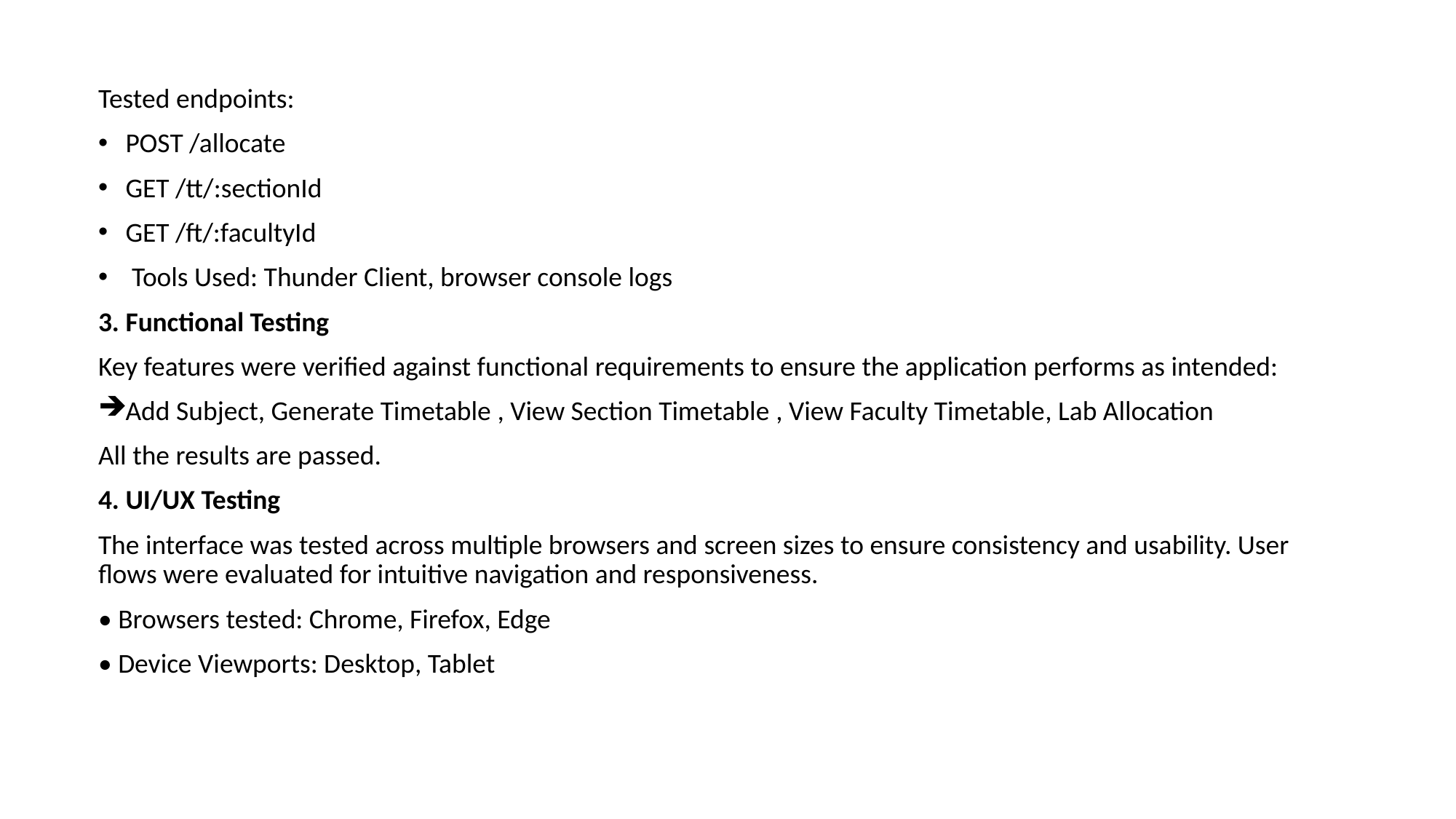

Tested endpoints:
POST /allocate
GET /tt/:sectionId
GET /ft/:facultyId
 Tools Used: Thunder Client, browser console logs
3. Functional Testing
Key features were verified against functional requirements to ensure the application performs as intended:
Add Subject, Generate Timetable , View Section Timetable , View Faculty Timetable, Lab Allocation
All the results are passed.
4. UI/UX Testing
The interface was tested across multiple browsers and screen sizes to ensure consistency and usability. User flows were evaluated for intuitive navigation and responsiveness.
• Browsers tested: Chrome, Firefox, Edge
• Device Viewports: Desktop, Tablet